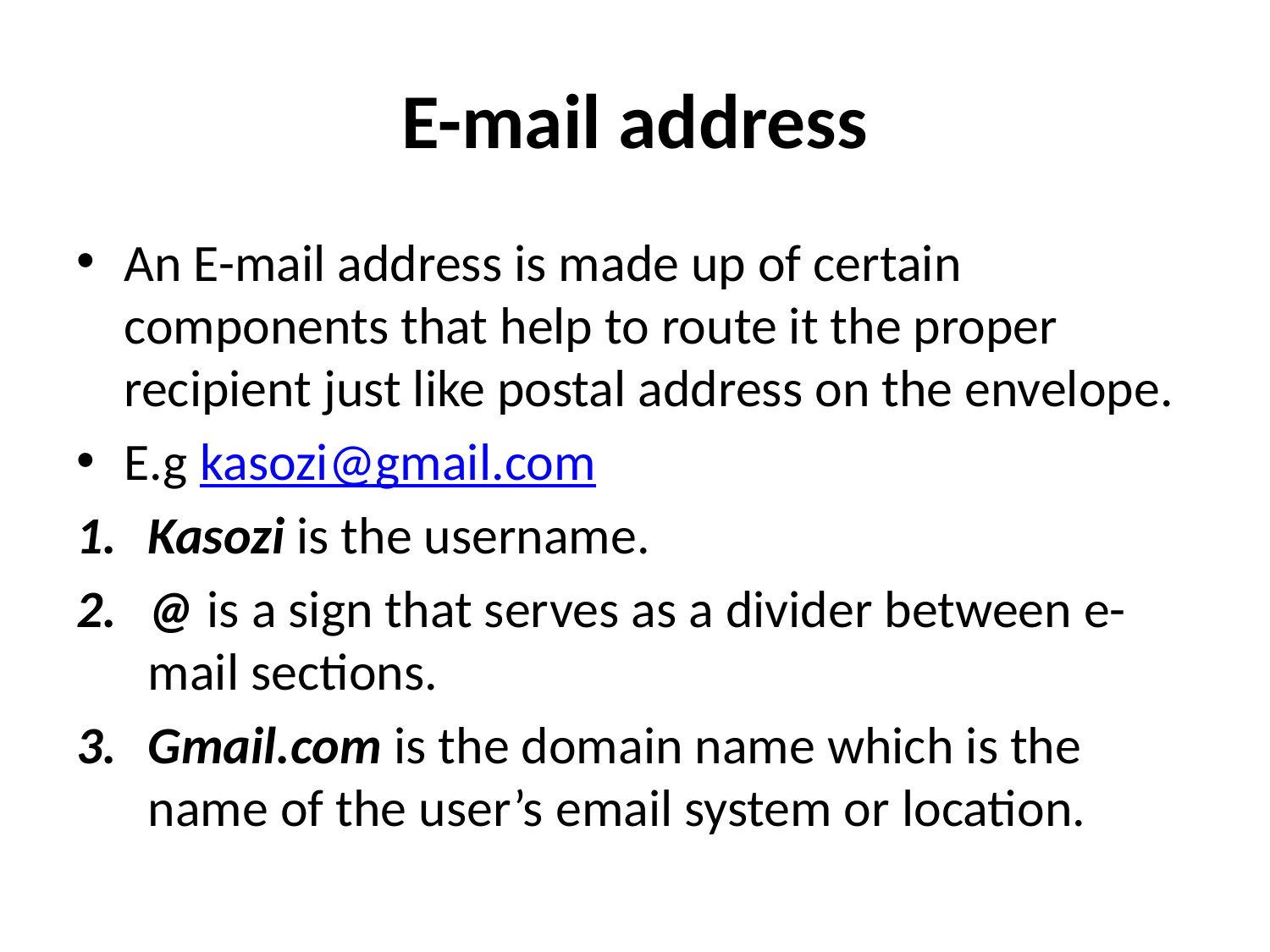

# E-mail address
An E-mail address is made up of certain components that help to route it the proper recipient just like postal address on the envelope.
E.g kasozi@gmail.com
Kasozi is the username.
@ is a sign that serves as a divider between e-mail sections.
Gmail.com is the domain name which is the name of the user’s email system or location.